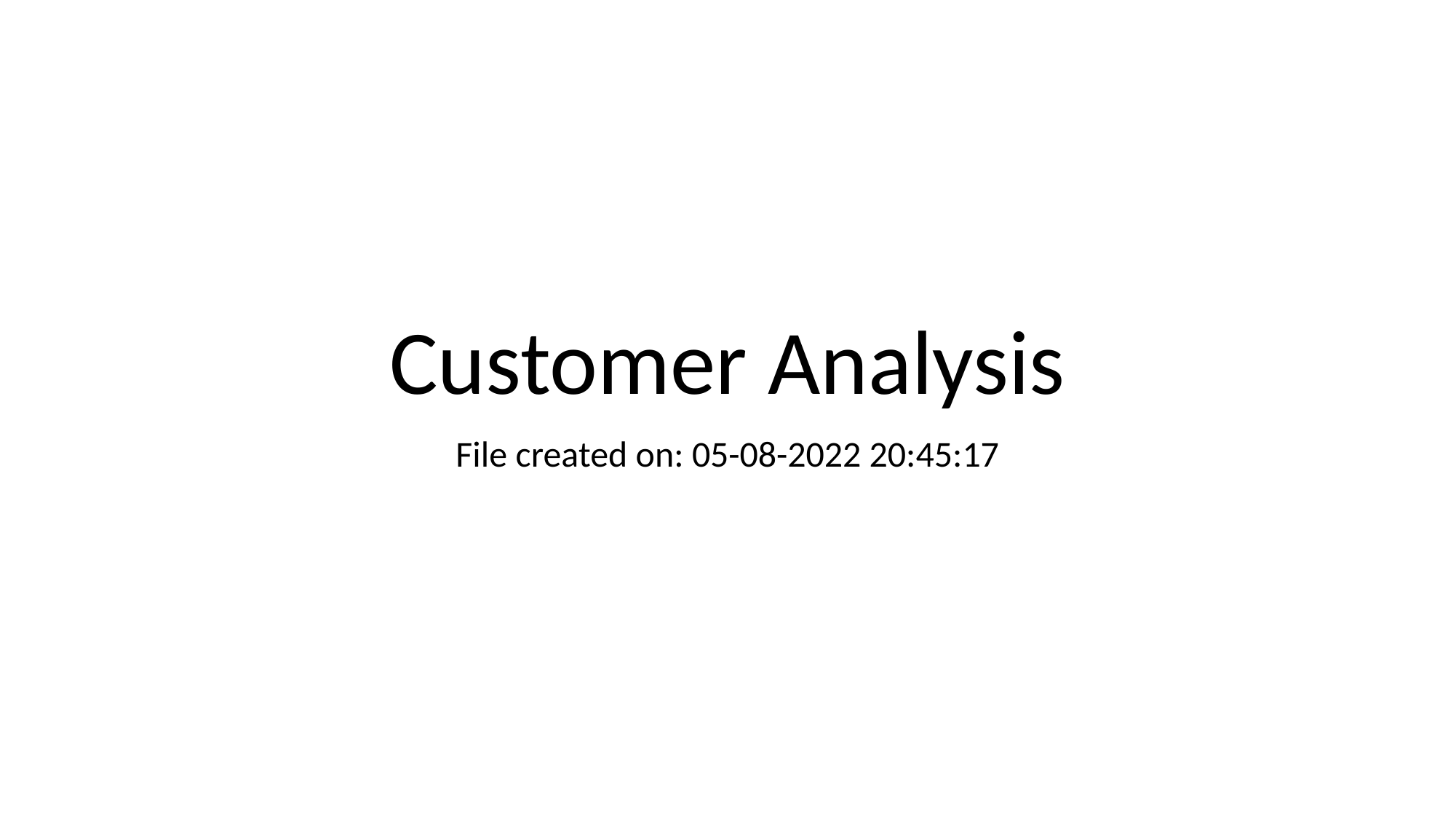

# Customer Analysis
File created on: 05-08-2022 20:45:17